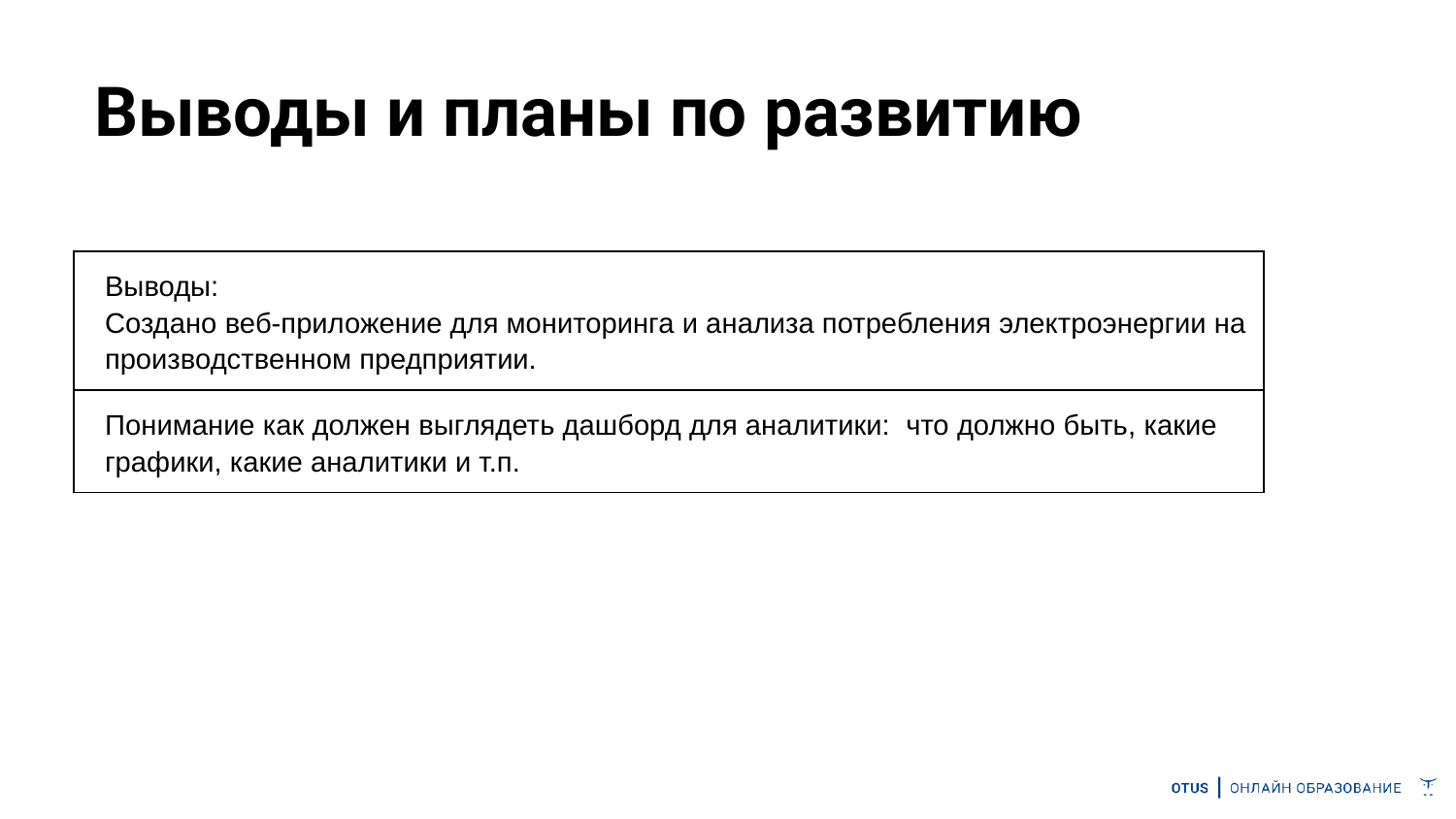

# Выводы и планы по развитию

| Выводы: Создано веб-приложение для мониторинга и анализа потребления электроэнергии на производственном предприятии. |
| --- |
| Понимание как должен выглядеть дашборд для аналитики: что должно быть, какие графики, какие аналитики и т.п. |